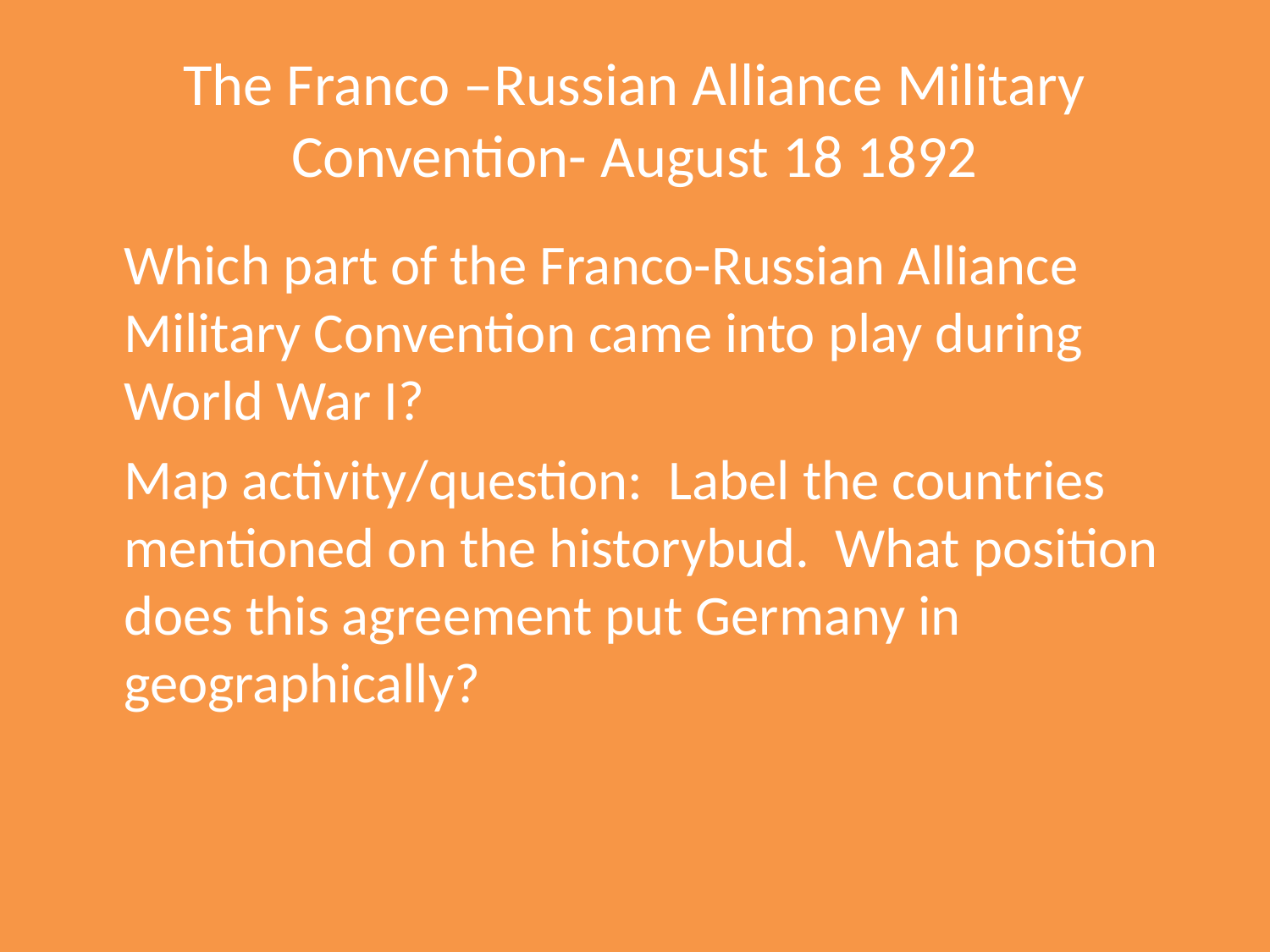

# The Franco –Russian Alliance Military Convention- August 18 1892
	Which part of the Franco-Russian Alliance Military Convention came into play during World War I?
	Map activity/question:  Label the countries mentioned on the historybud.  What position does this agreement put Germany in geographically?